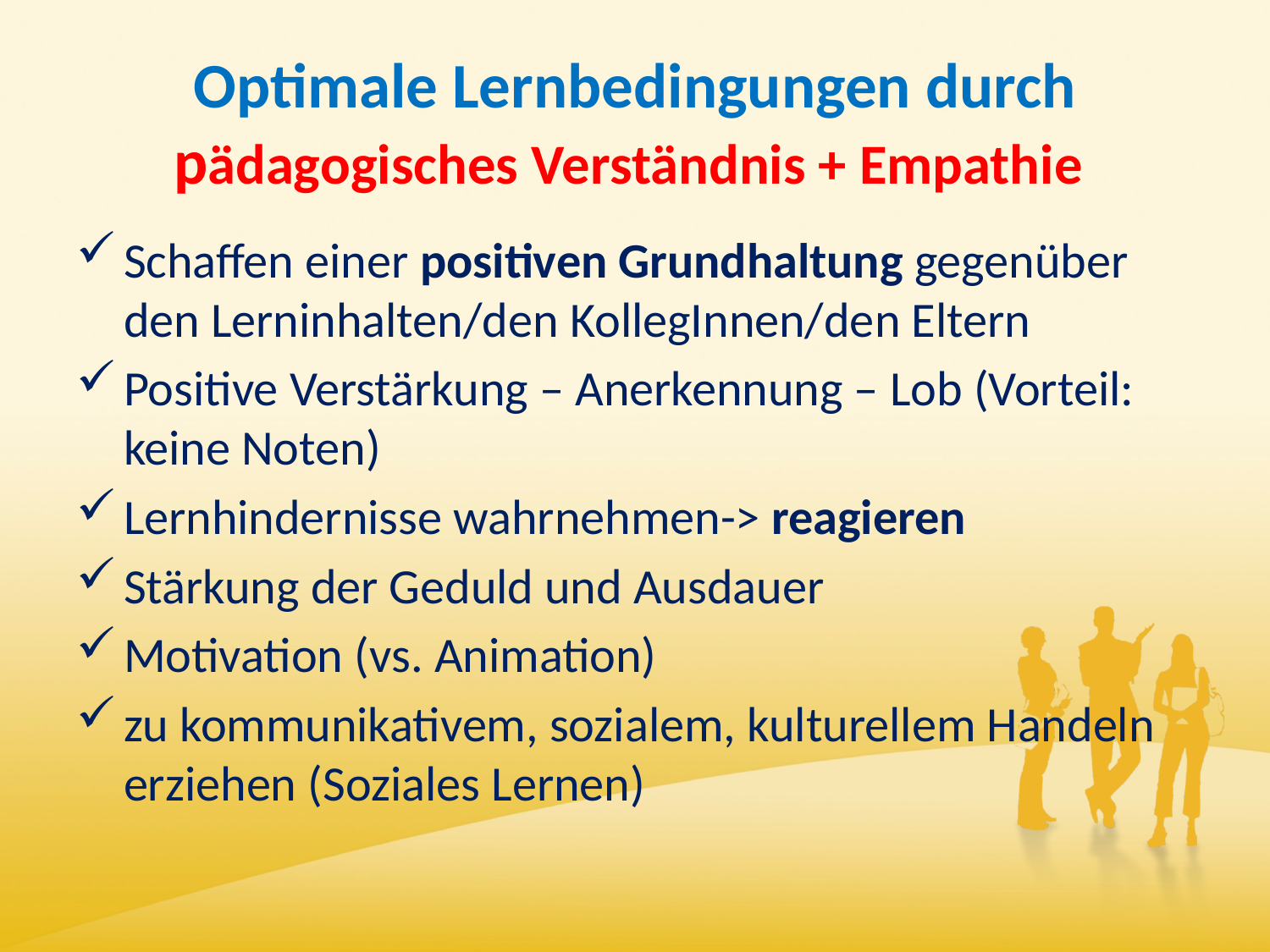

# Optimale Lernbedingungen durch pädagogisches Verständnis + Empathie
Schaffen einer positiven Grundhaltung gegenüber den Lerninhalten/den KollegInnen/den Eltern
Positive Verstärkung – Anerkennung – Lob (Vorteil: keine Noten)
Lernhindernisse wahrnehmen-> reagieren
Stärkung der Geduld und Ausdauer
Motivation (vs. Animation)
zu kommunikativem, sozialem, kulturellem Handeln erziehen (Soziales Lernen)